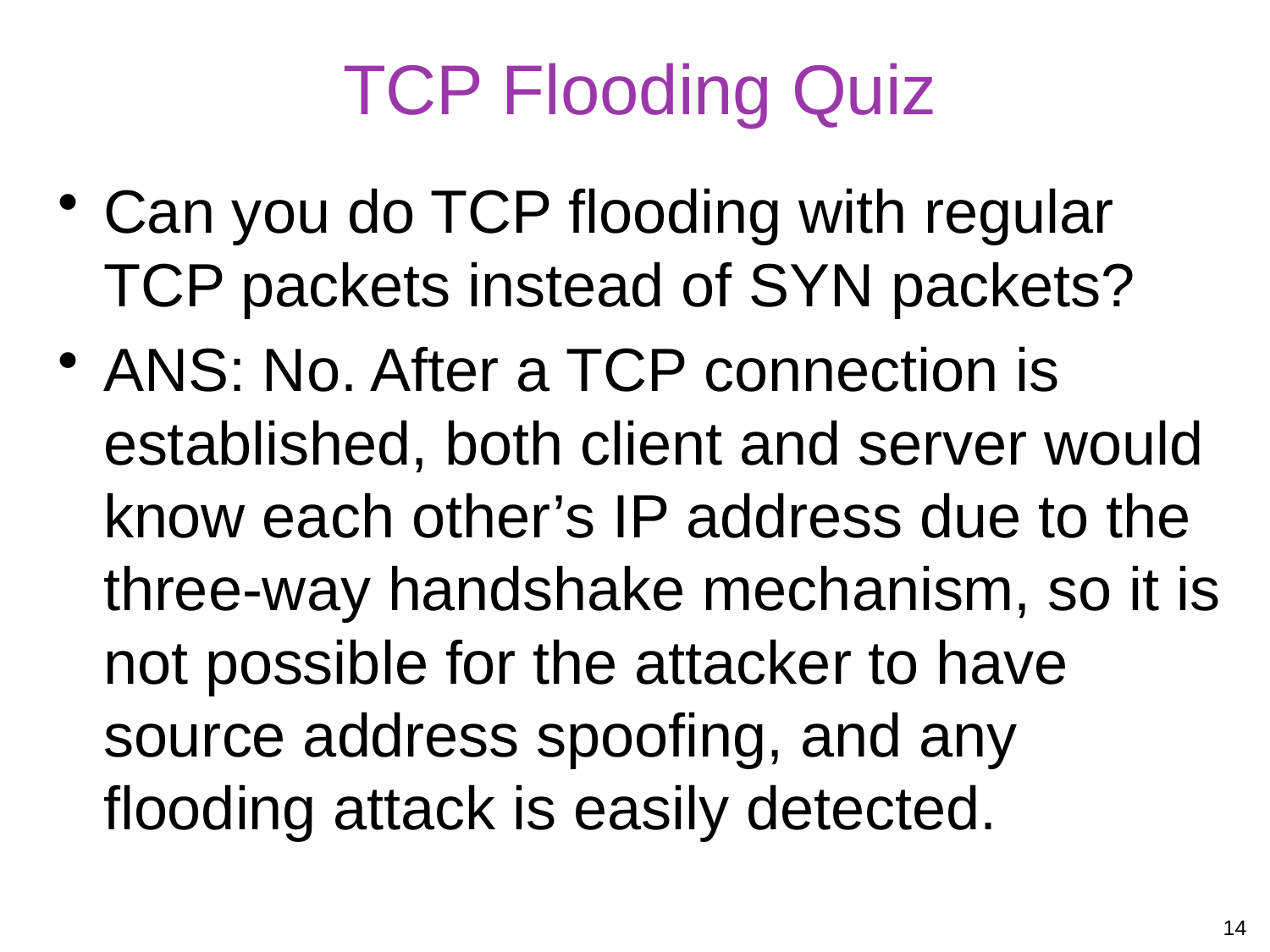

# TCP Flooding Quiz
Can you do TCP flooding with regular TCP packets instead of SYN packets?
ANS: No. After a TCP connection is established, both client and server would know each other’s IP address due to the three-way handshake mechanism, so it is not possible for the attacker to have source address spoofing, and any flooding attack is easily detected.

14